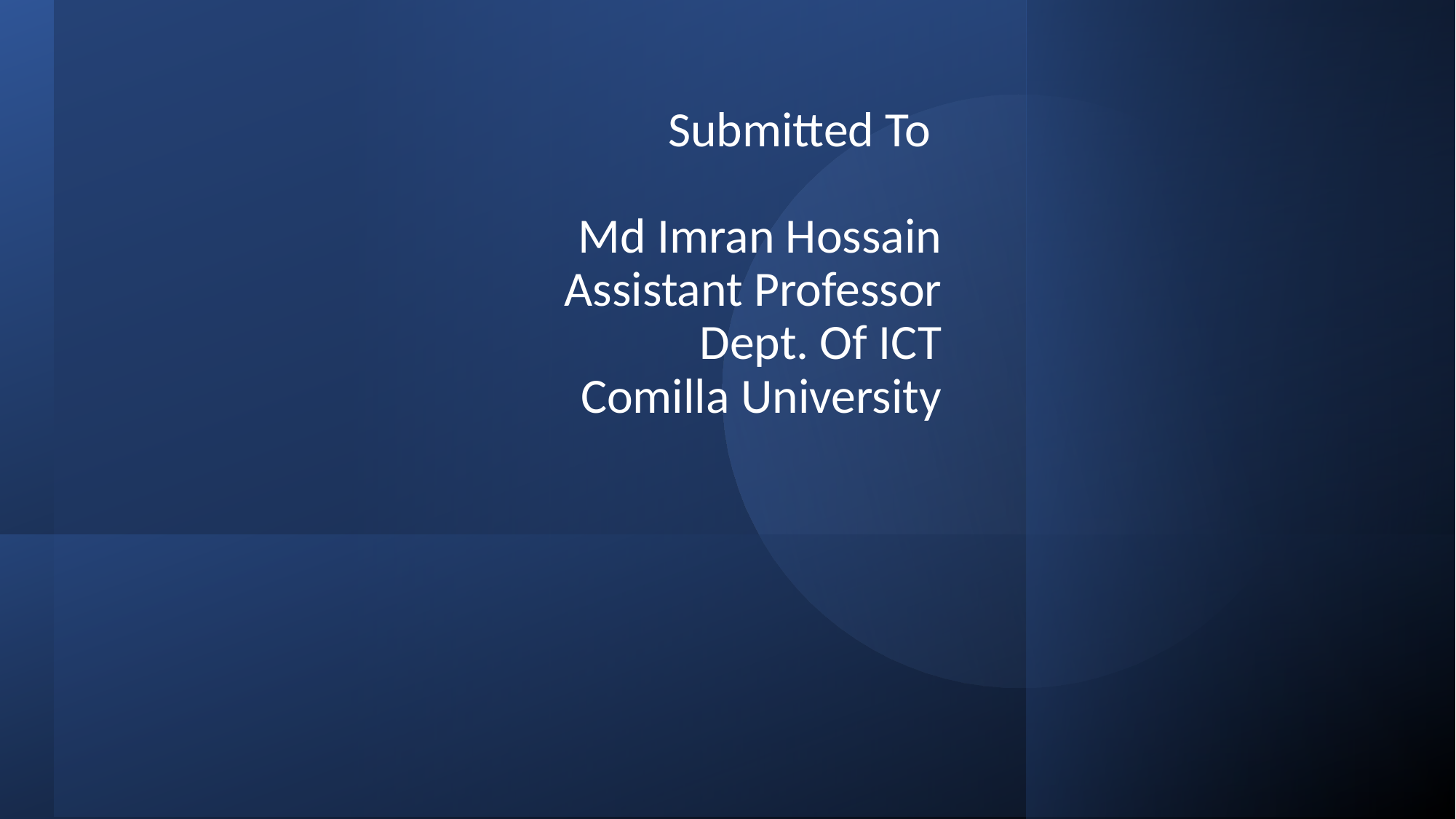

# Submitted To  Md Imran Hossain Assistant Professor Dept. Of ICT Comilla University